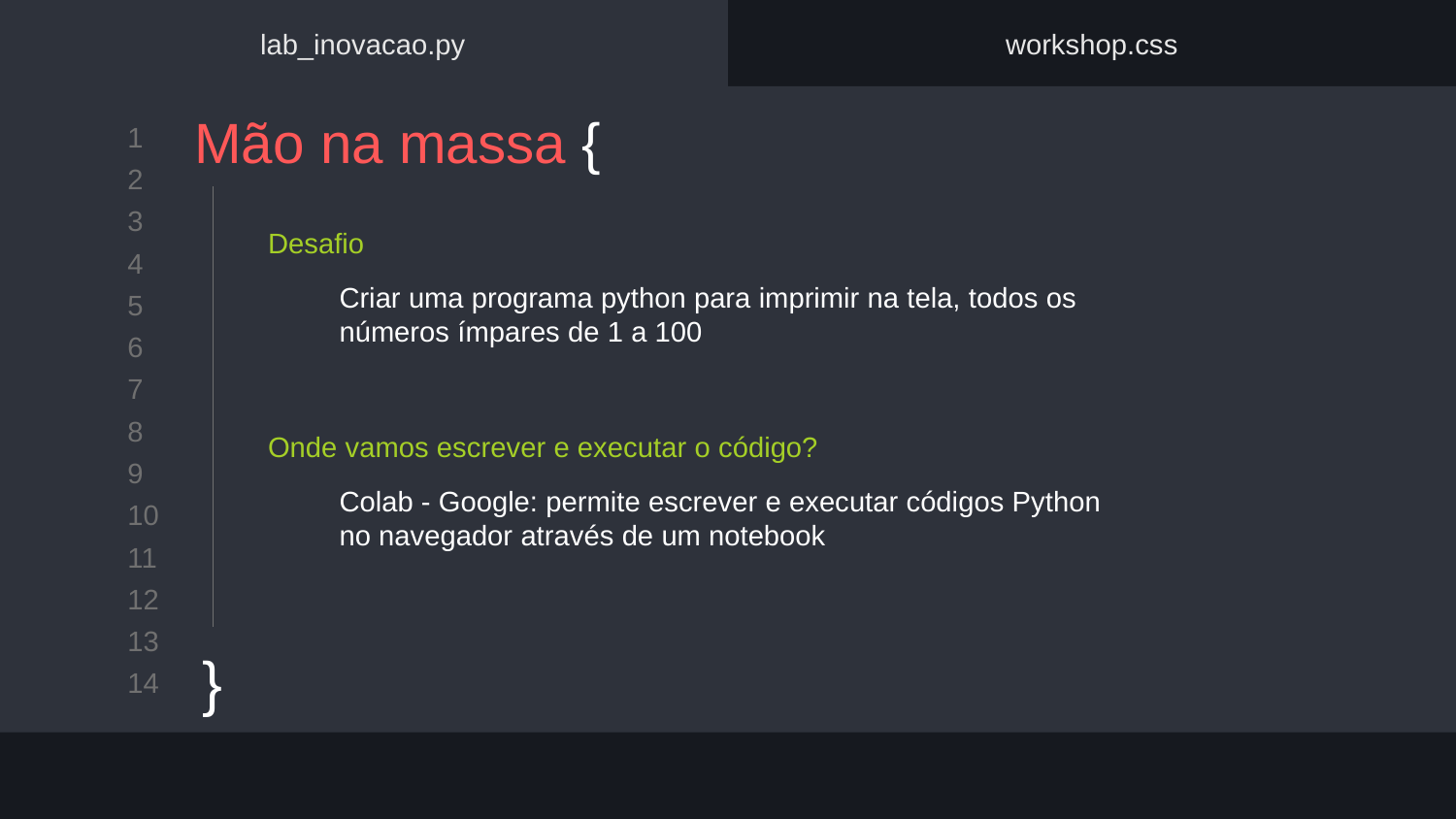

lab_inovacao.py
workshop.css
# Mão na massa {
}
Desafio
Criar uma programa python para imprimir na tela, todos os números ímpares de 1 a 100
Onde vamos escrever e executar o código?
Colab - Google: permite escrever e executar códigos Python no navegador através de um notebook